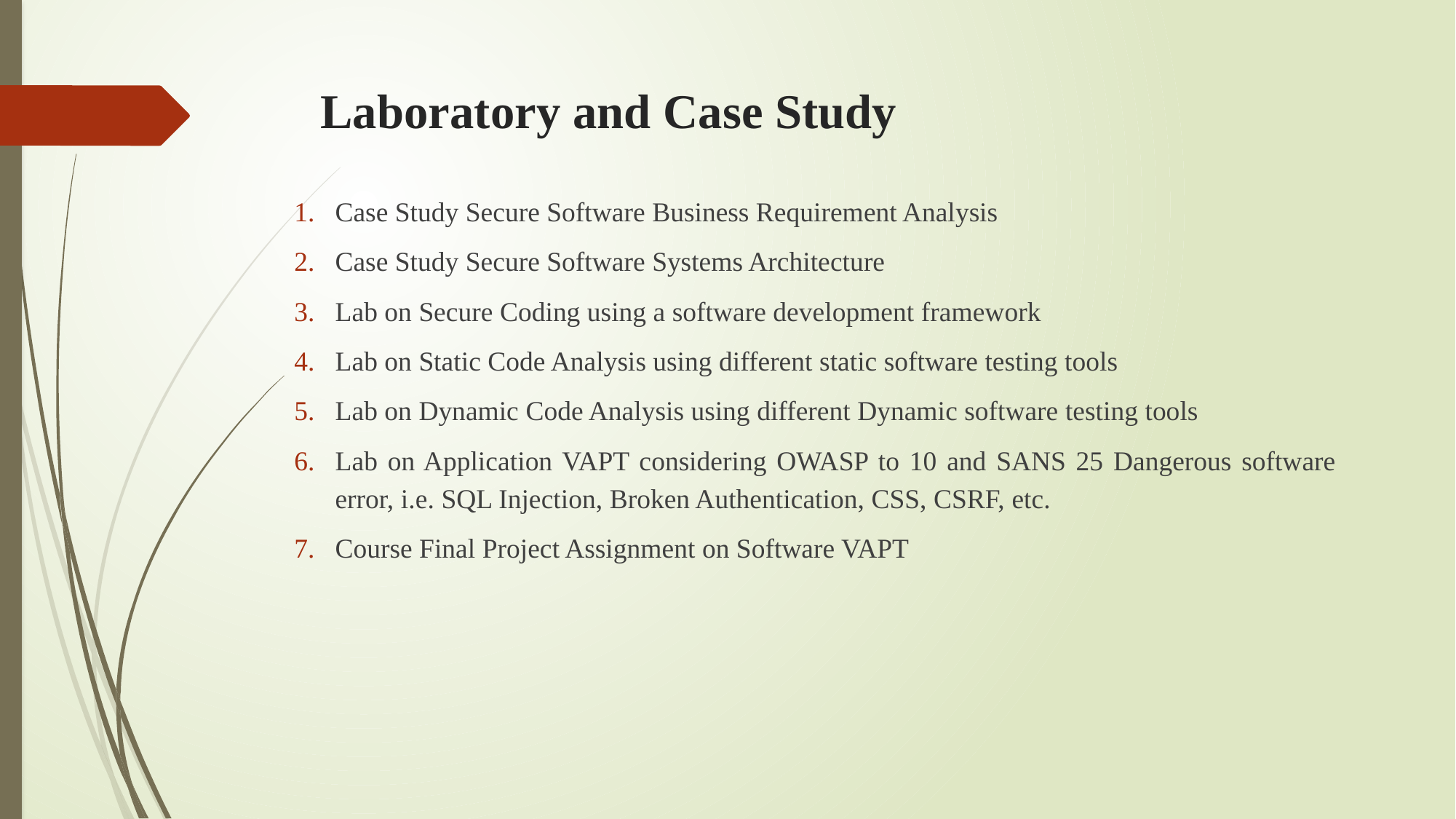

# Laboratory and Case Study
Case Study Secure Software Business Requirement Analysis
Case Study Secure Software Systems Architecture
Lab on Secure Coding using a software development framework
Lab on Static Code Analysis using different static software testing tools
Lab on Dynamic Code Analysis using different Dynamic software testing tools
Lab on Application VAPT considering OWASP to 10 and SANS 25 Dangerous software error, i.e. SQL Injection, Broken Authentication, CSS, CSRF, etc.
Course Final Project Assignment on Software VAPT